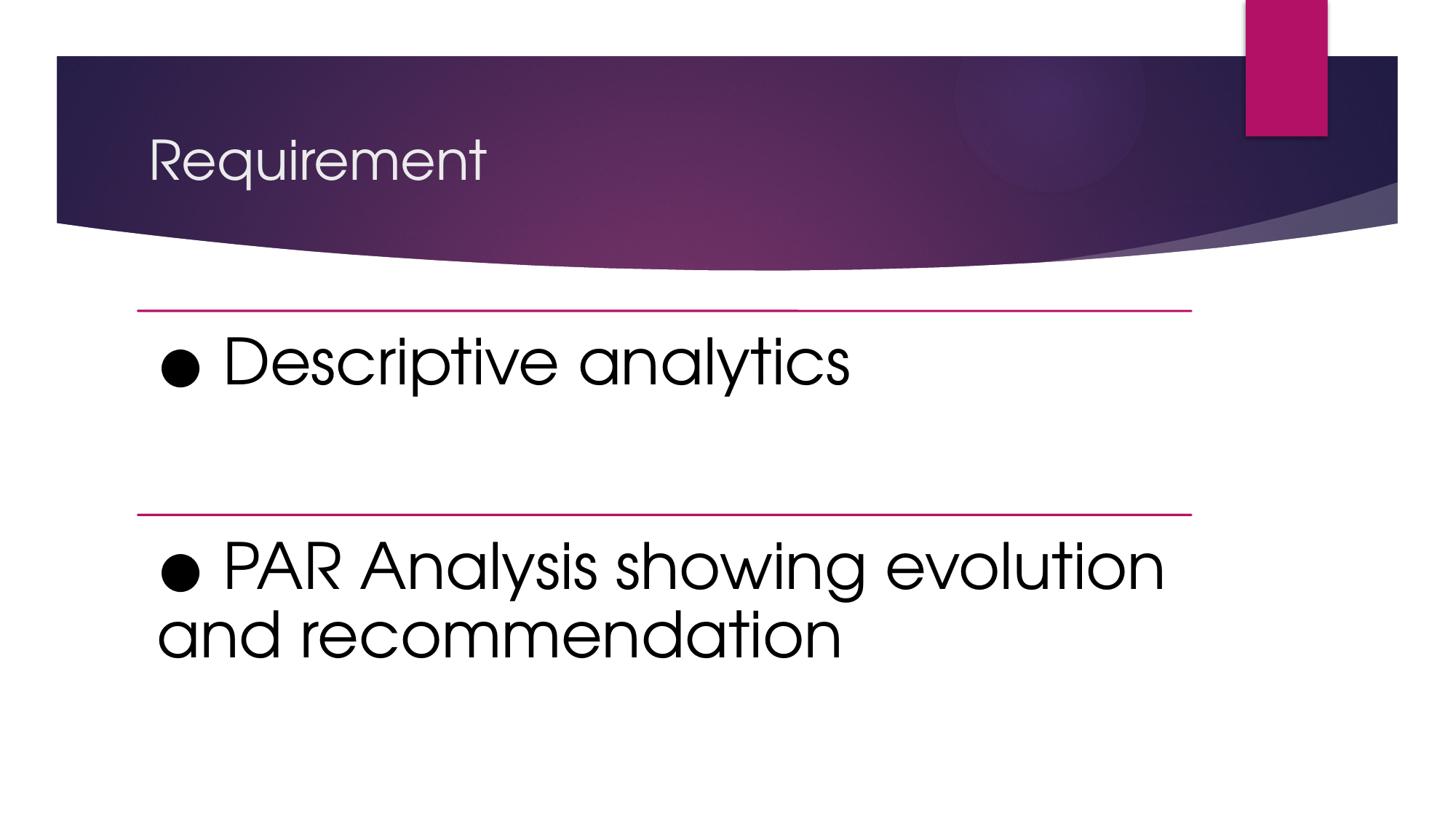

# Requirement
● Descriptive analytics
● PAR Analysis showing evolution and recommendation